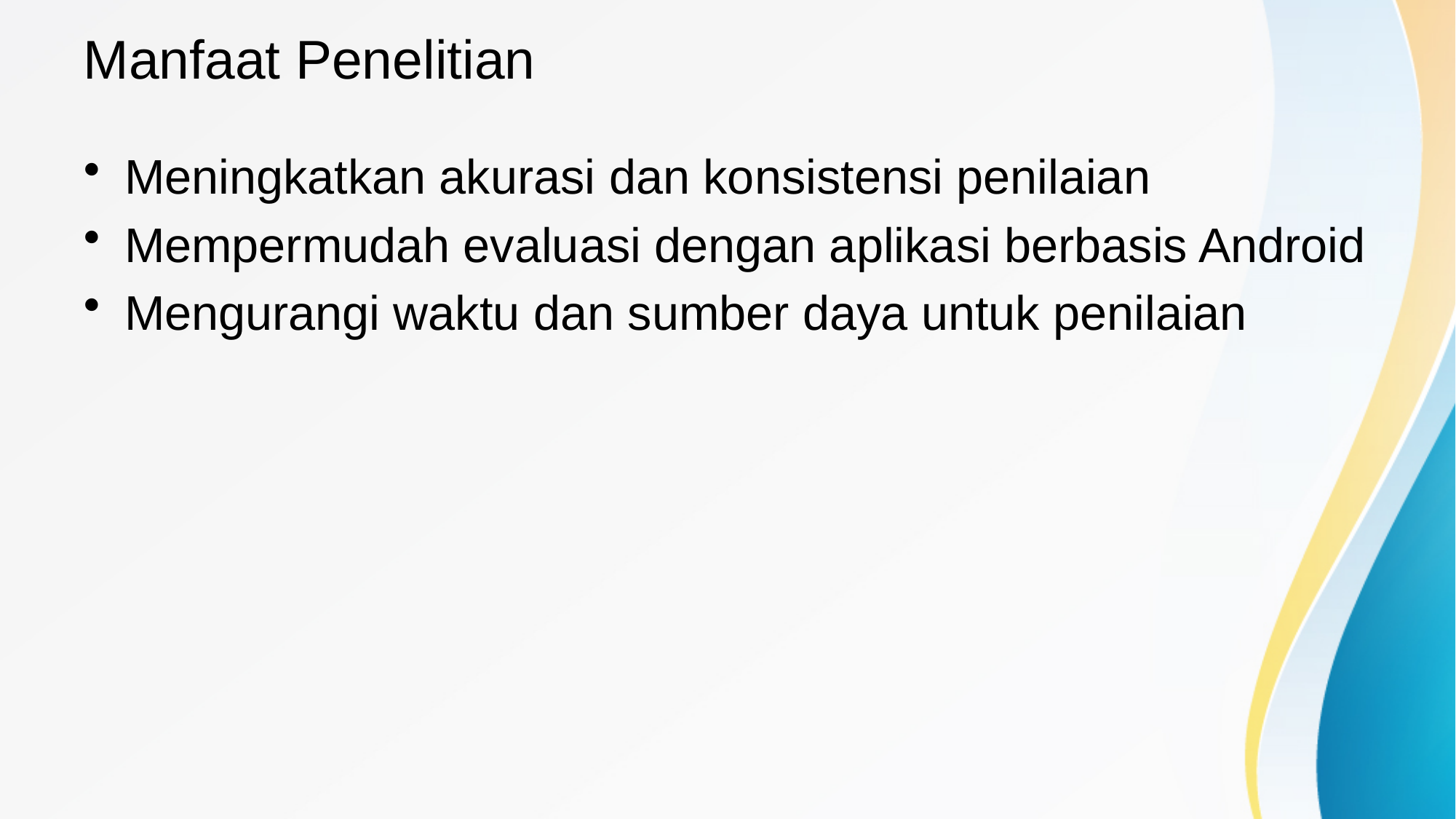

# Manfaat Penelitian
Meningkatkan akurasi dan konsistensi penilaian
Mempermudah evaluasi dengan aplikasi berbasis Android
Mengurangi waktu dan sumber daya untuk penilaian